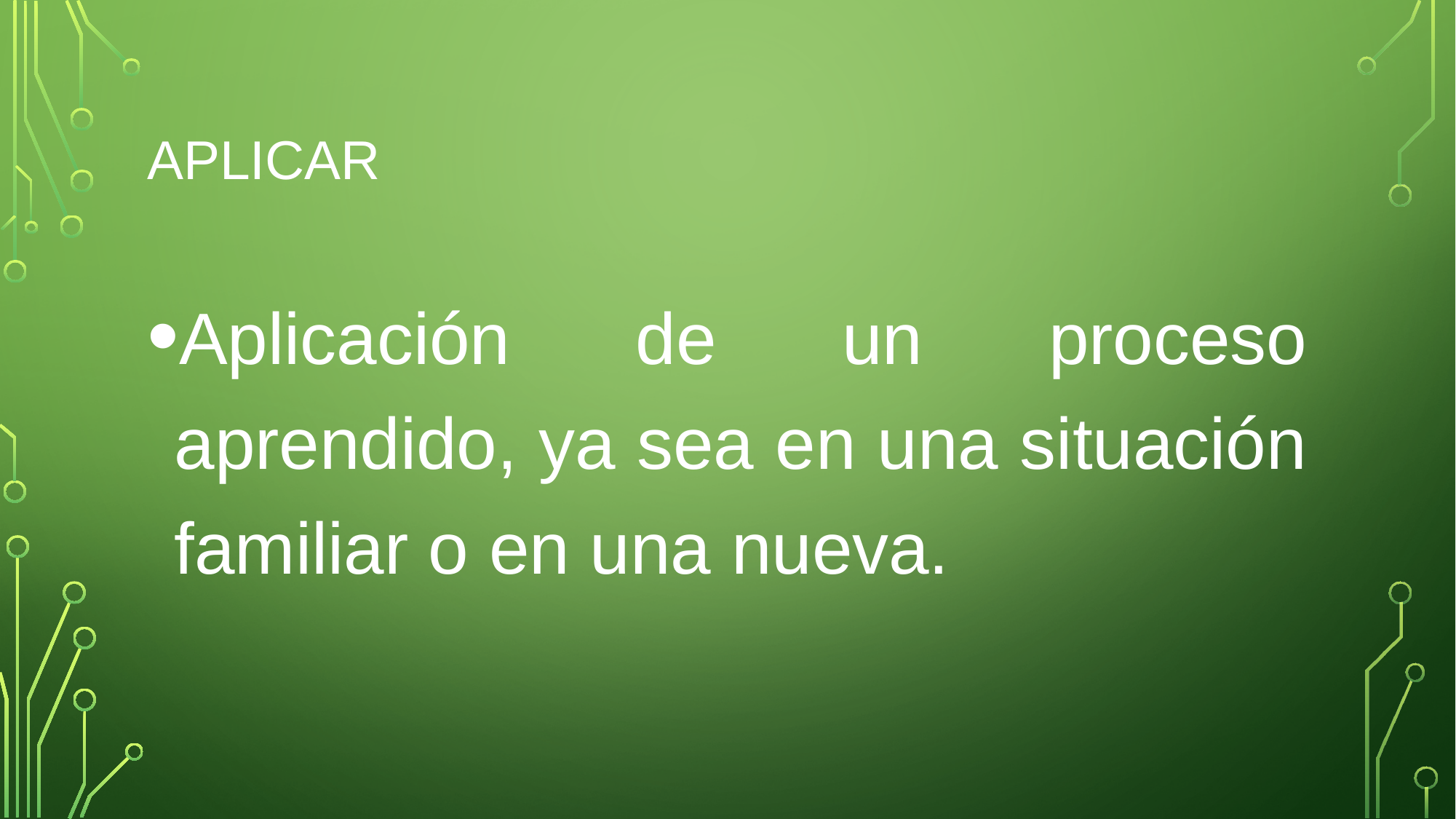

# APLICAR
Aplicación de un proceso aprendido, ya sea en una situación familiar o en una nueva.